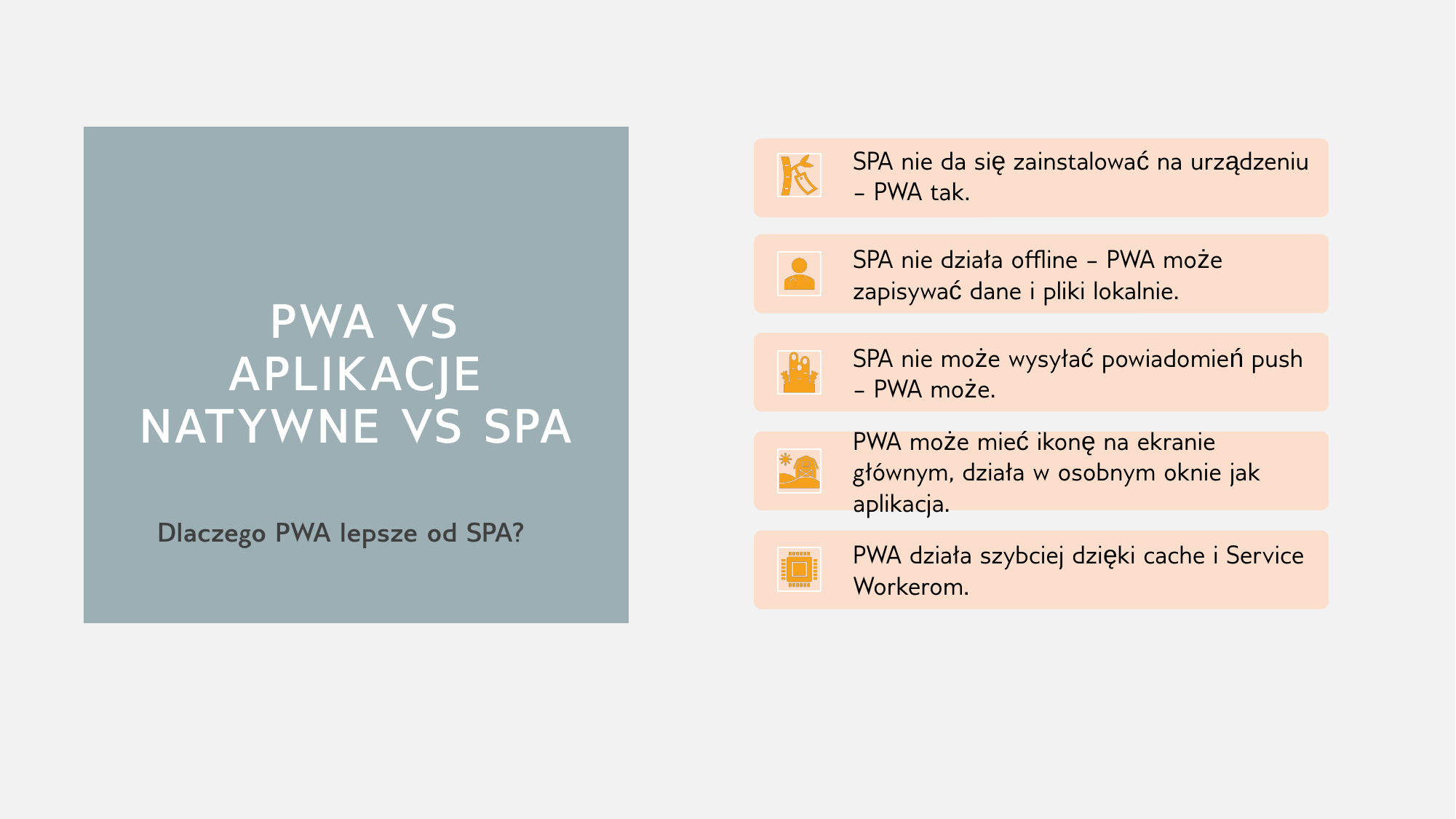

SPA nie da się zainstalować na urządzeniu – PWA tak.
SPA nie działa offline – PWA może zapisywać dane i pliki lokalnie.
SPA nie może wysyłać powiadomień push – PWA może.
PWA może mieć ikonę na ekranie głównym, działa w osobnym oknie jak aplikacja.
PWA działa szybciej dzięki cache i Service Workerom.
# PWA vs Aplikacje natywne vs SPA
Dlaczego PWA lepsze od SPA?